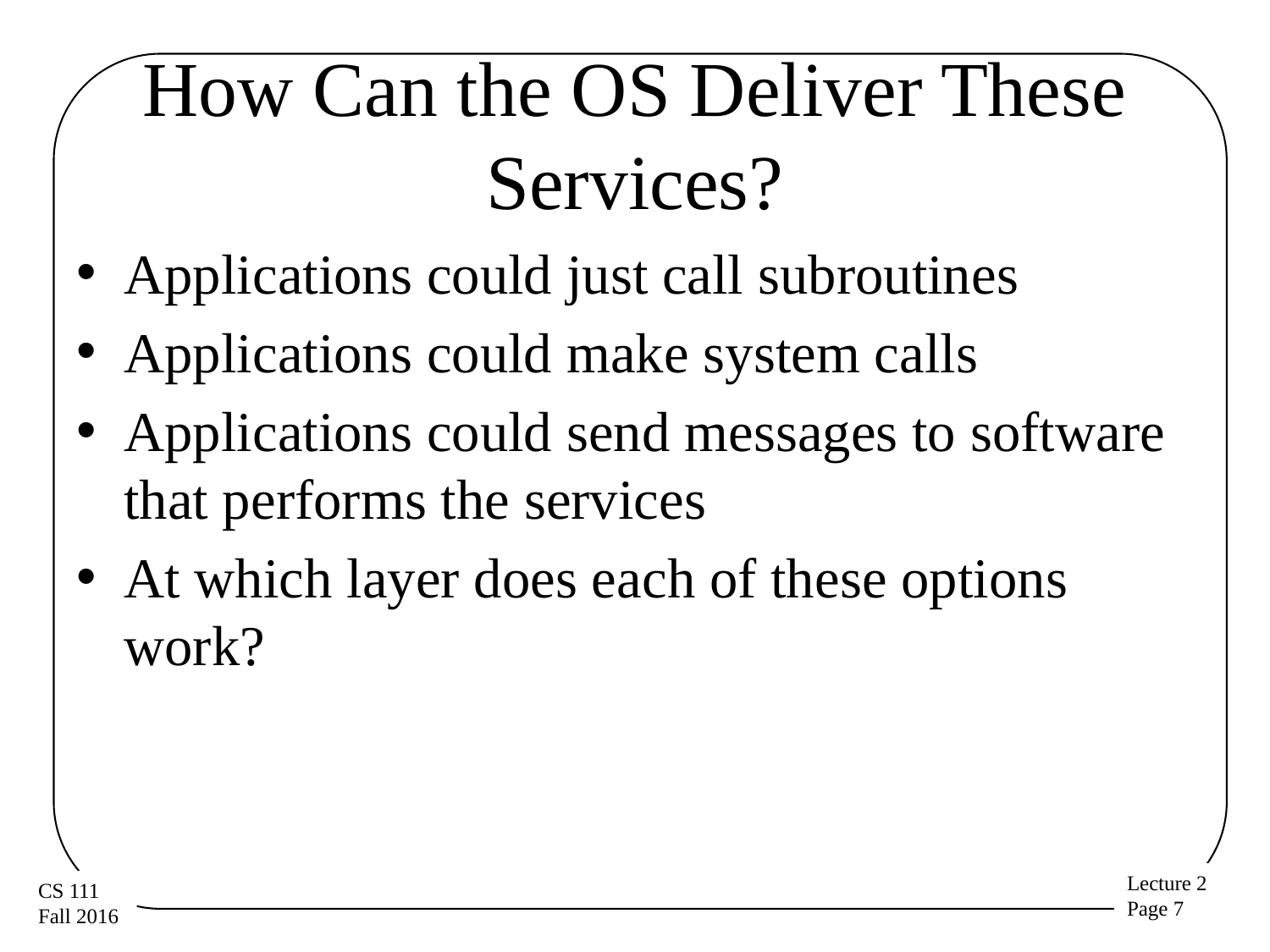

# How Can the OS Deliver These Services?
Applications could just call subroutines
Applications could make system calls
Applications could send messages to software that performs the services
At which layer does each of these options work?